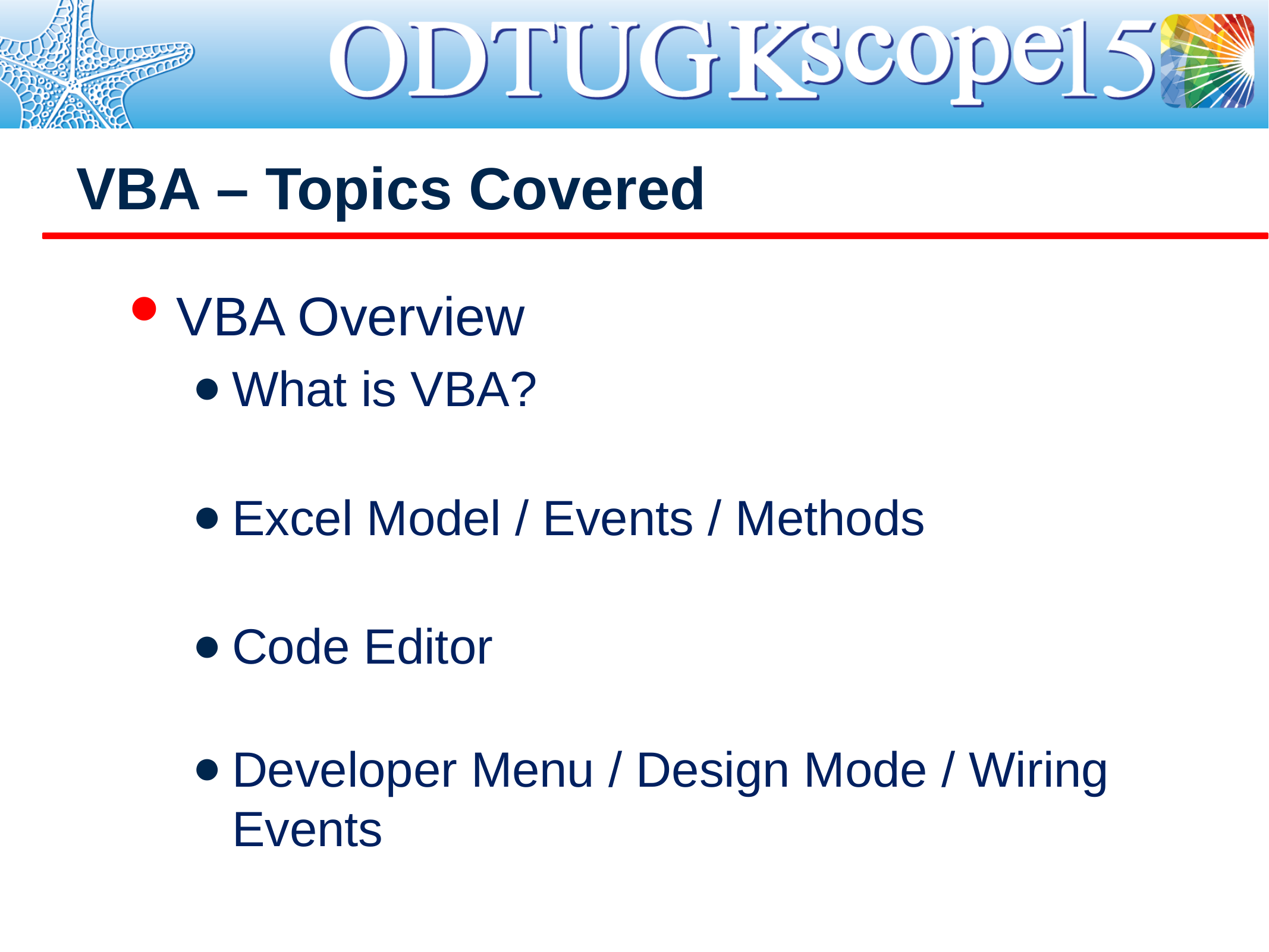

# VBA – Topics Covered
VBA Overview
What is VBA?
Excel Model / Events / Methods
Code Editor
Developer Menu / Design Mode / Wiring Events